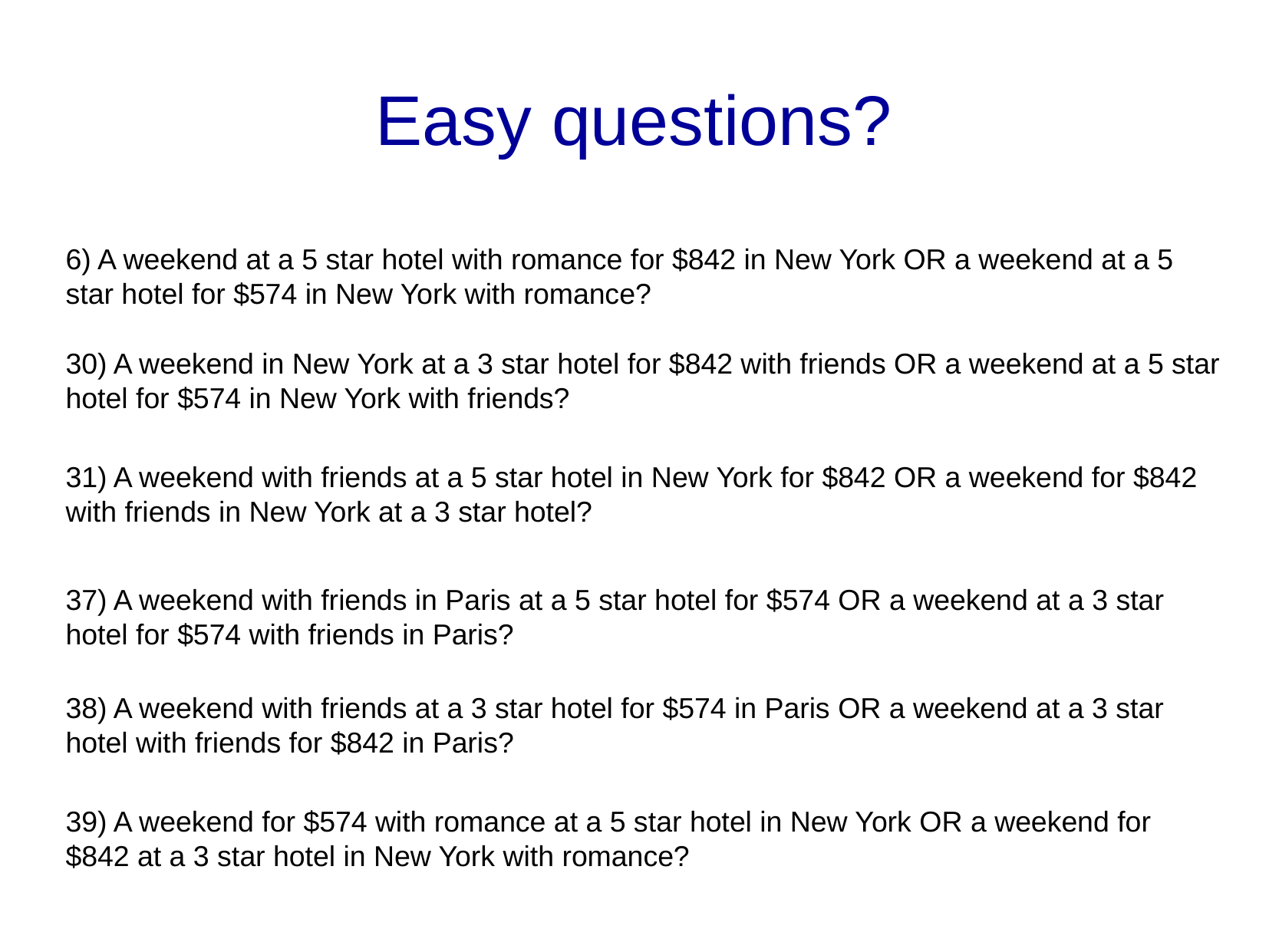

Easy questions?
6) A weekend at a 5 star hotel with romance for $842 in New York OR a weekend at a 5 star hotel for $574 in New York with romance?
30) A weekend in New York at a 3 star hotel for $842 with friends OR a weekend at a 5 star hotel for $574 in New York with friends?
31) A weekend with friends at a 5 star hotel in New York for $842 OR a weekend for $842 with friends in New York at a 3 star hotel?
37) A weekend with friends in Paris at a 5 star hotel for $574 OR a weekend at a 3 star hotel for $574 with friends in Paris?
38) A weekend with friends at a 3 star hotel for $574 in Paris OR a weekend at a 3 star hotel with friends for $842 in Paris?
39) A weekend for $574 with romance at a 5 star hotel in New York OR a weekend for $842 at a 3 star hotel in New York with romance?